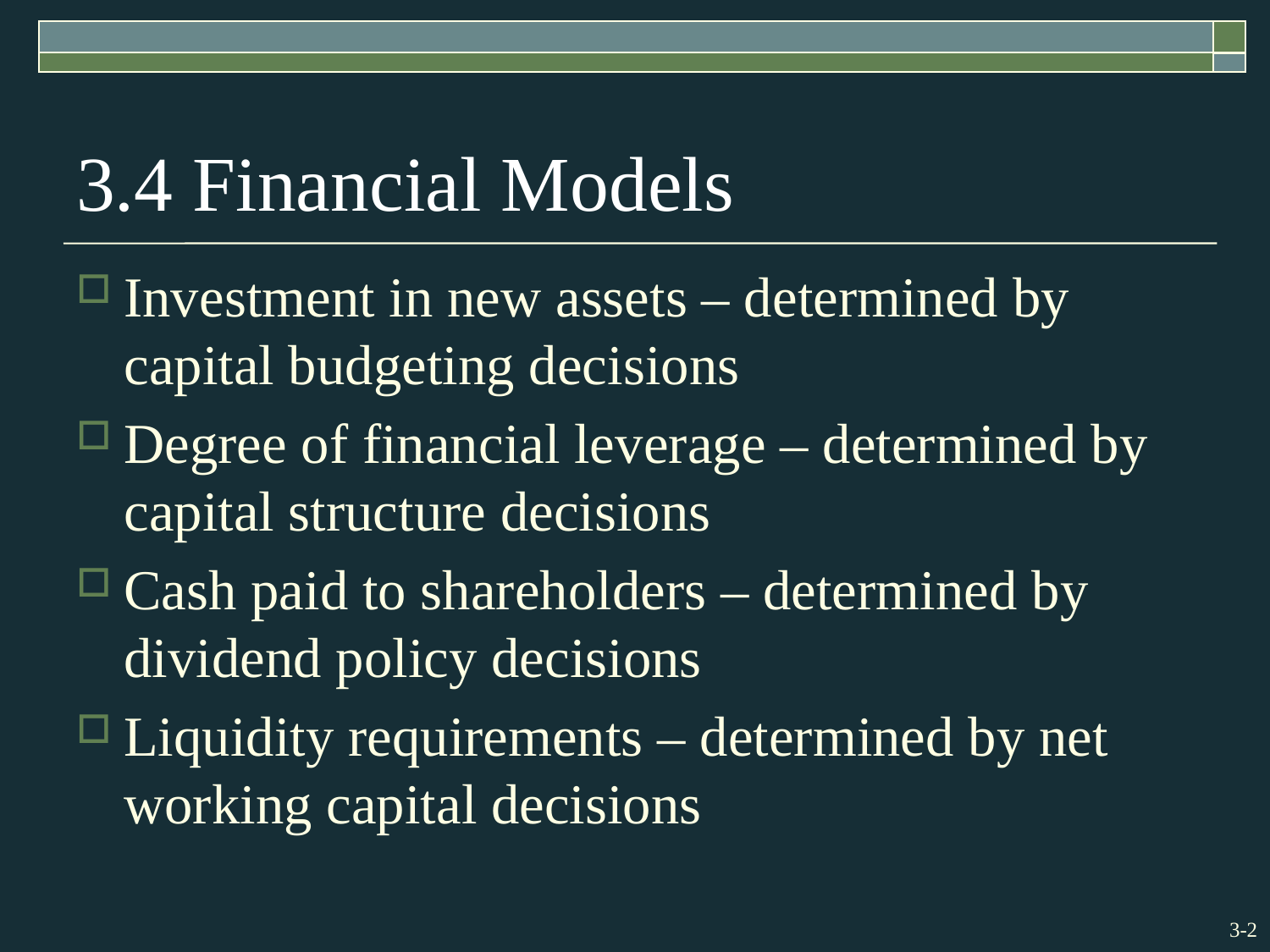

# 3.4 Financial Models
Investment in new assets – determined by capital budgeting decisions
Degree of financial leverage – determined by capital structure decisions
Cash paid to shareholders – determined by dividend policy decisions
Liquidity requirements – determined by net working capital decisions